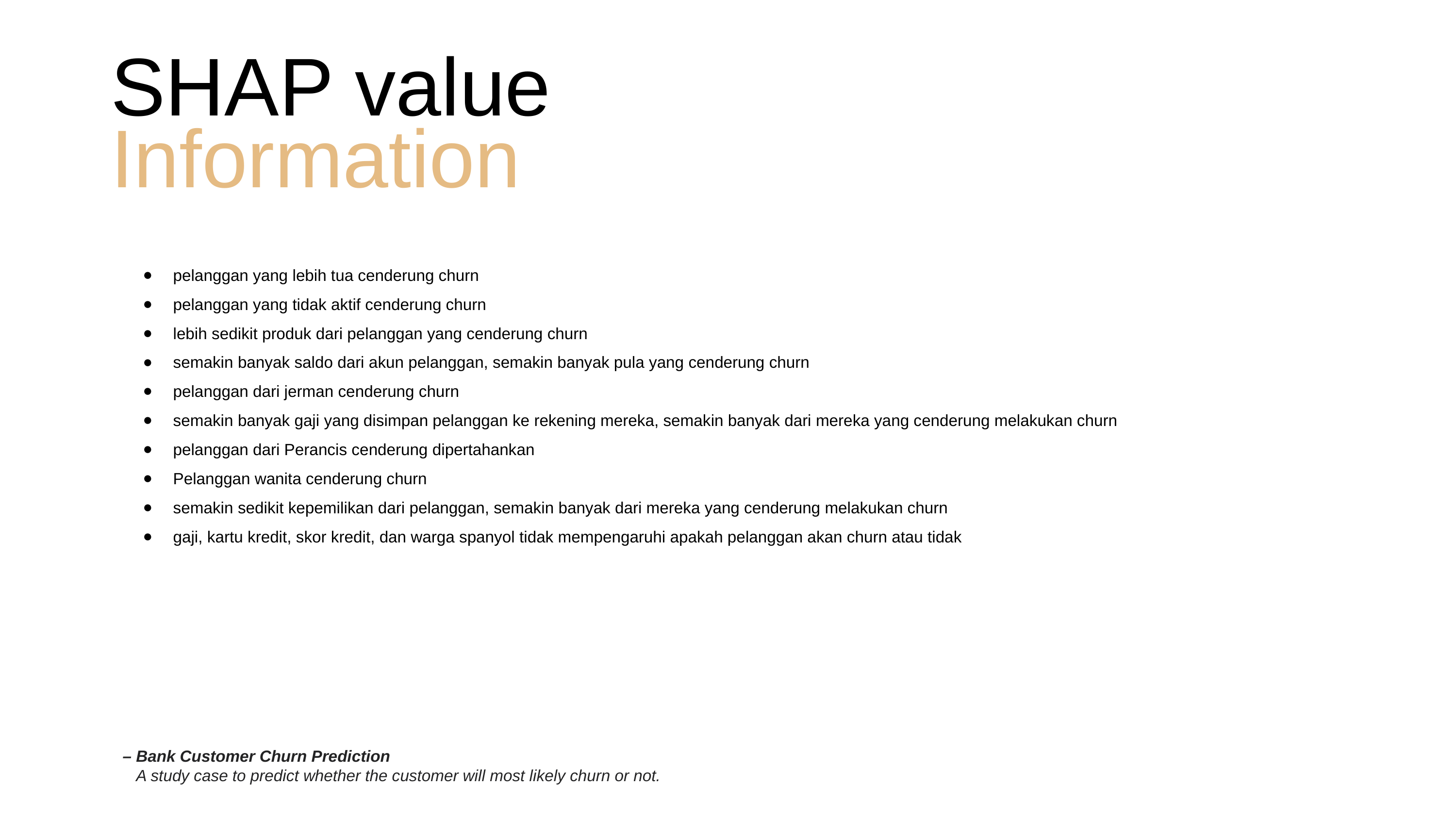

SHAP value
Information
pelanggan yang lebih tua cenderung churn
pelanggan yang tidak aktif cenderung churn
lebih sedikit produk dari pelanggan yang cenderung churn
semakin banyak saldo dari akun pelanggan, semakin banyak pula yang cenderung churn
pelanggan dari jerman cenderung churn
semakin banyak gaji yang disimpan pelanggan ke rekening mereka, semakin banyak dari mereka yang cenderung melakukan churn
pelanggan dari Perancis cenderung dipertahankan
Pelanggan wanita cenderung churn
semakin sedikit kepemilikan dari pelanggan, semakin banyak dari mereka yang cenderung melakukan churn
gaji, kartu kredit, skor kredit, dan warga spanyol tidak mempengaruhi apakah pelanggan akan churn atau tidak
 – Bank Customer Churn Prediction
    A study case to predict whether the customer will most likely churn or not.